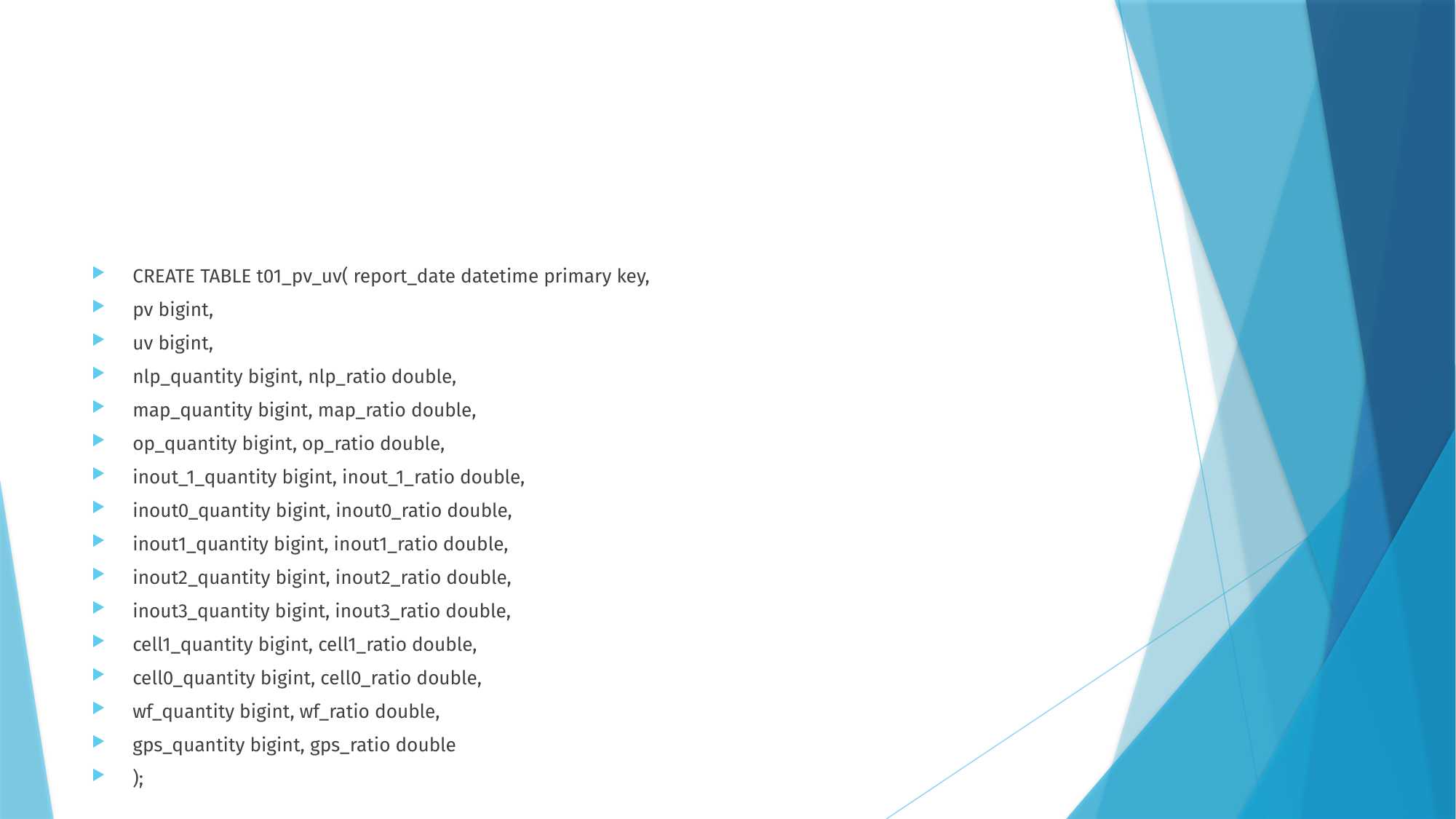

#
CREATE TABLE t01_pv_uv( report_date datetime primary key,
pv bigint,
uv bigint,
nlp_quantity bigint, nlp_ratio double,
map_quantity bigint, map_ratio double,
op_quantity bigint, op_ratio double,
inout_1_quantity bigint, inout_1_ratio double,
inout0_quantity bigint, inout0_ratio double,
inout1_quantity bigint, inout1_ratio double,
inout2_quantity bigint, inout2_ratio double,
inout3_quantity bigint, inout3_ratio double,
cell1_quantity bigint, cell1_ratio double,
cell0_quantity bigint, cell0_ratio double,
wf_quantity bigint, wf_ratio double,
gps_quantity bigint, gps_ratio double
);